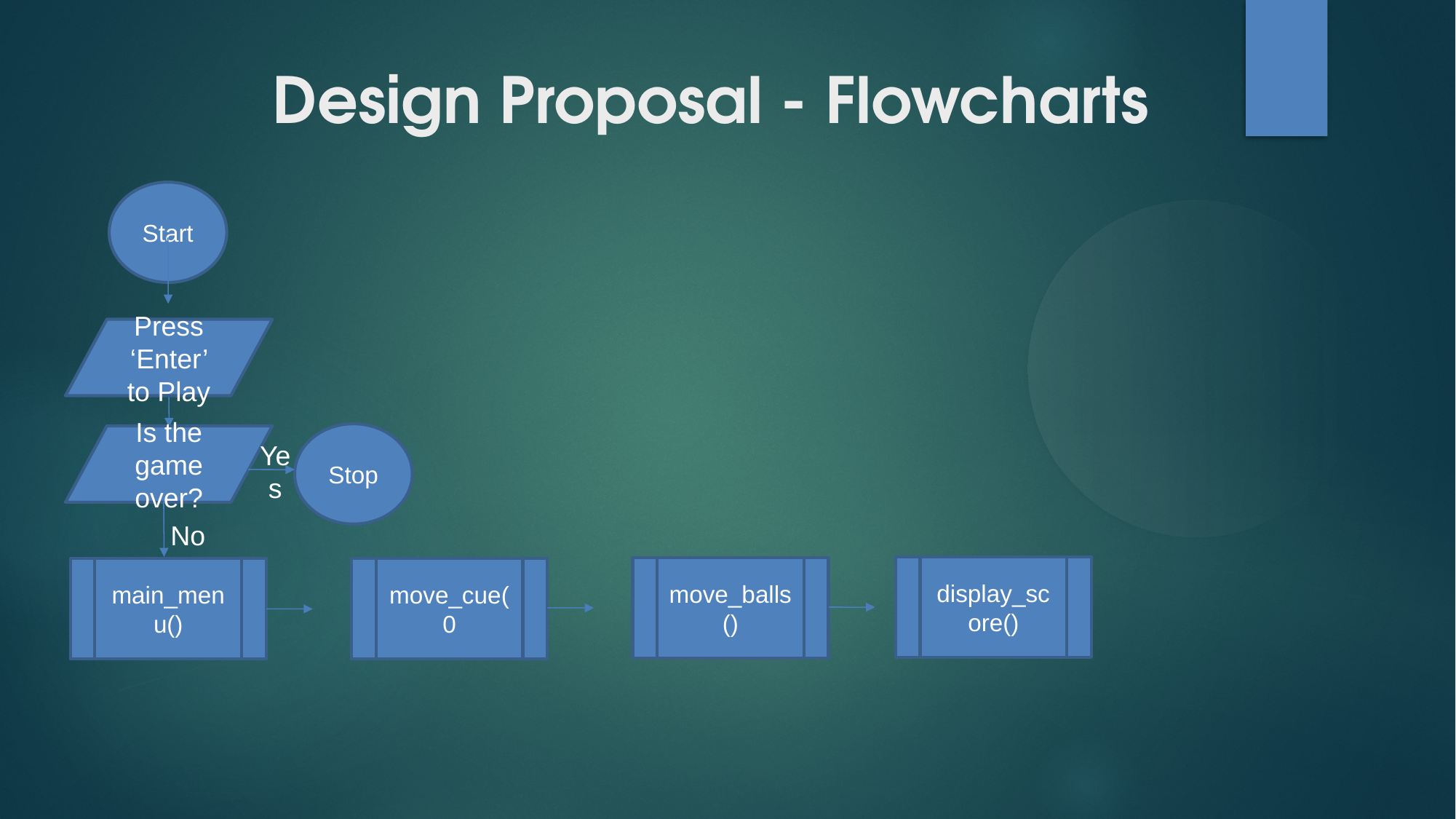

Design Proposal - Flowcharts
Start

Press ‘Enter’ to Play

Stop
Is the game over?
Yes

No
display_score()
move_balls()
main_menu()
move_cue(0